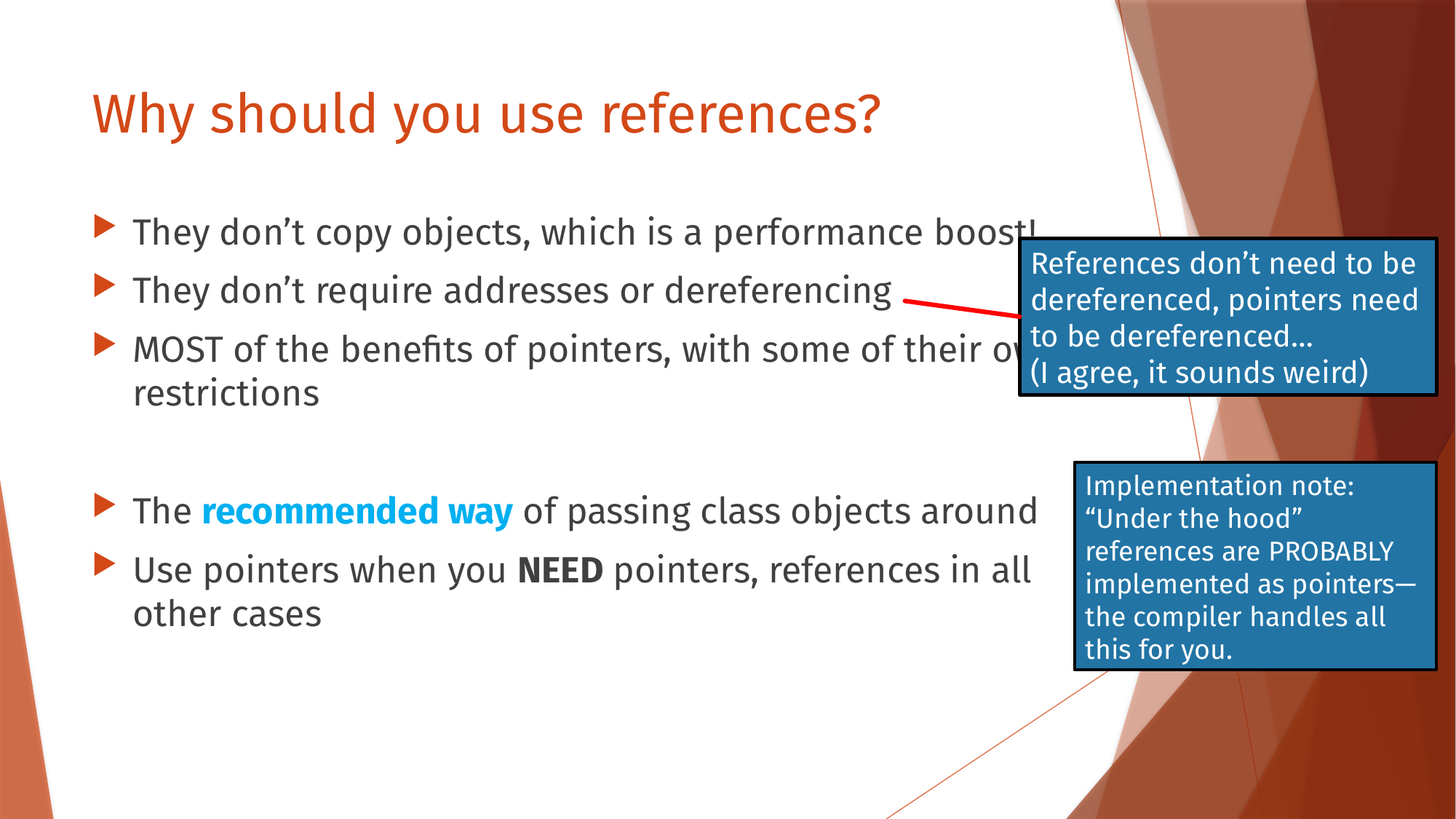

# Why should you use references?
They don’t copy objects, which is a performance boost!
They don’t require addresses or dereferencing
MOST of the benefits of pointers, with some of their own restrictions

The recommended way of passing class objects around
Use pointers when you NEED pointers, references in all other cases
References don’t need to be dereferenced, pointers need to be dereferenced…
(I agree, it sounds weird)
Implementation note:
“Under the hood” references are PROBABLY implemented as pointers—the compiler handles all this for you.